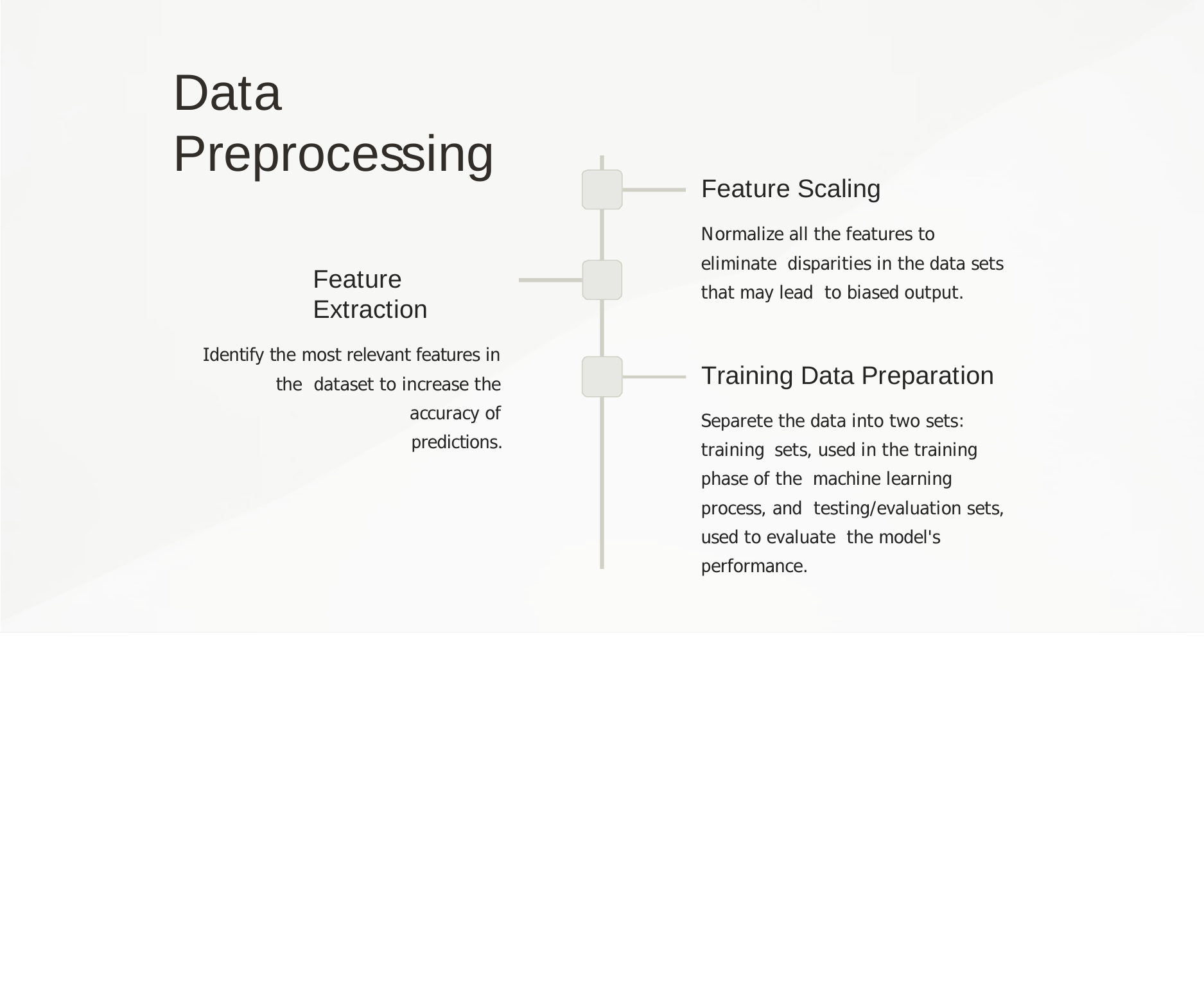

# Data Preprocessing

Feature Scaling
Normalize all the features to eliminate  disparities in the data sets that may lead  to biased output.

Feature Extraction
Identify the most relevant features in the  dataset to increase the accuracy of
predictions.

Training Data Preparation
Separete the data into two sets: training  sets, used in the training phase of the  machine learning process, and  testing/evaluation sets, used to evaluate  the model's performance.